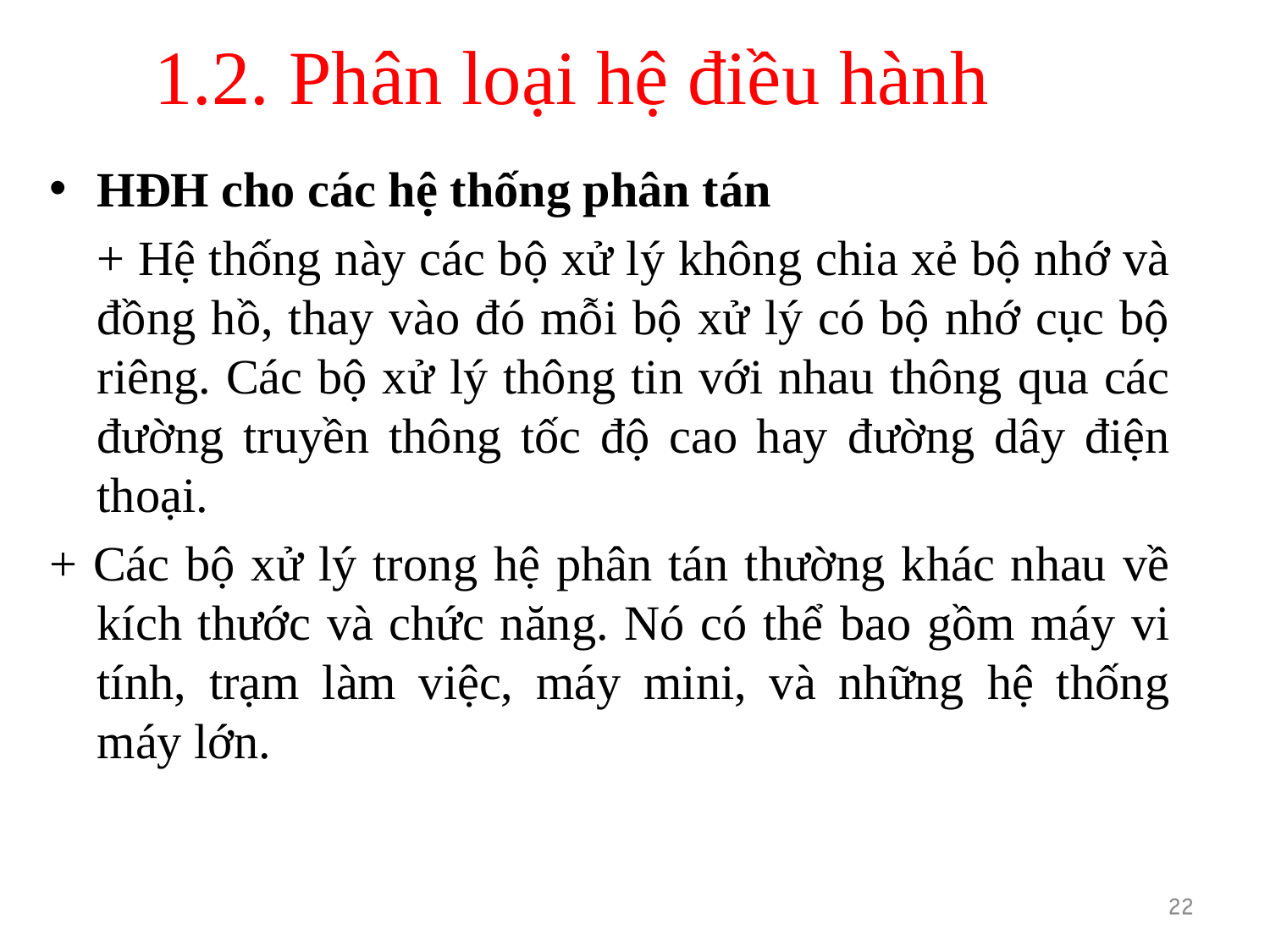

# 1.2. Phân loại hệ điều hành
HĐH cho các hệ thống phân tán
	+ Hệ thống này các bộ xử lý không chia xẻ bộ nhớ và đồng hồ, thay vào đó mỗi bộ xử lý có bộ nhớ cục bộ riêng. Các bộ xử lý thông tin với nhau thông qua các đường truyền thông tốc độ cao hay đường dây điện thoại.
+ Các bộ xử lý trong hệ phân tán thường khác nhau về kích thước và chức năng. Nó có thể bao gồm máy vi tính, trạm làm việc, máy mini, và những hệ thống máy lớn.
22